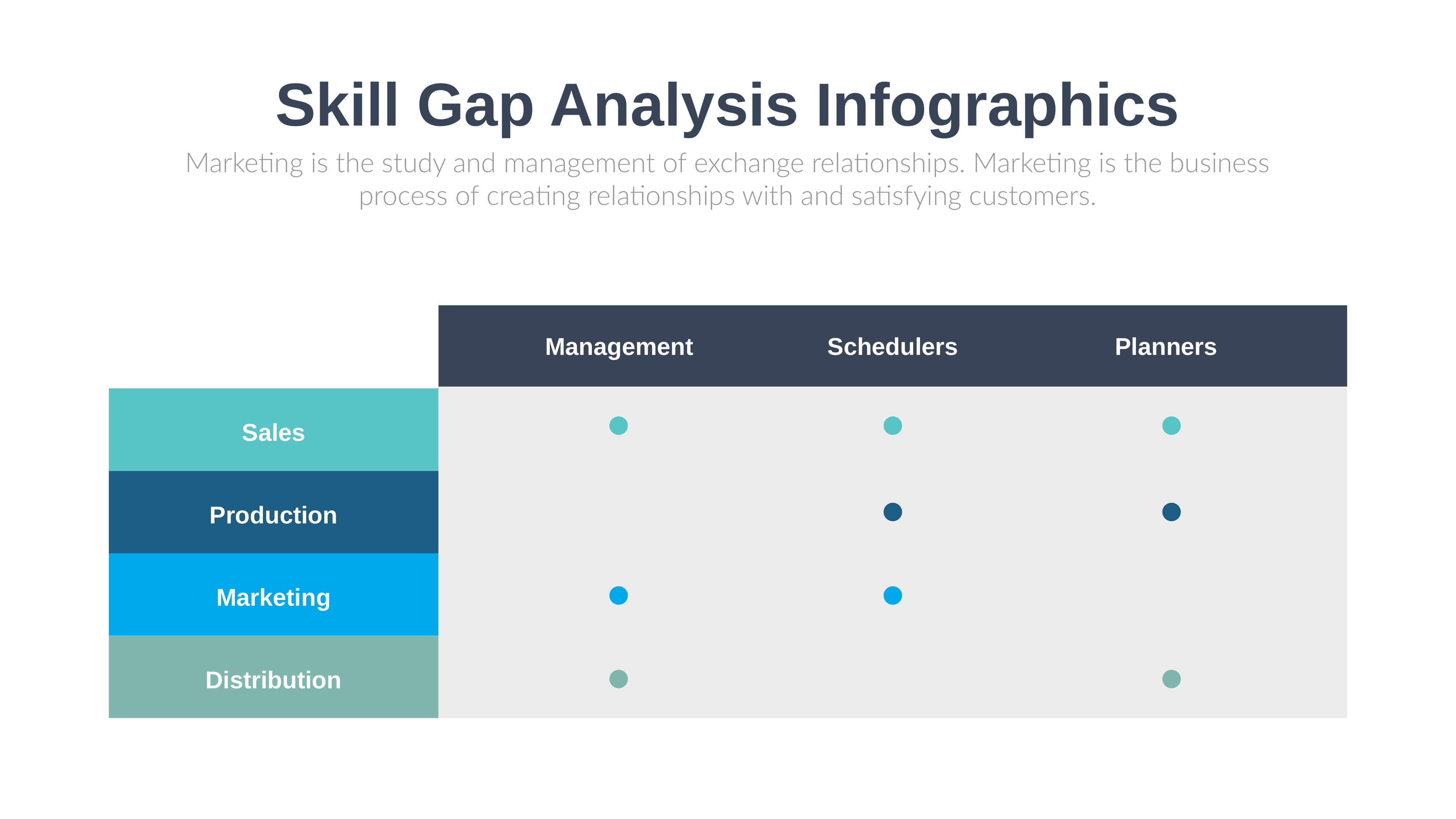

Skill Gap Analysis Infographics
Marketing is the study and management of exchange relationships. Marketing is the business process of creating relationships with and satisfying customers.

Management
Schedulers
Planners

Sales

Production

Marketing

Distribution